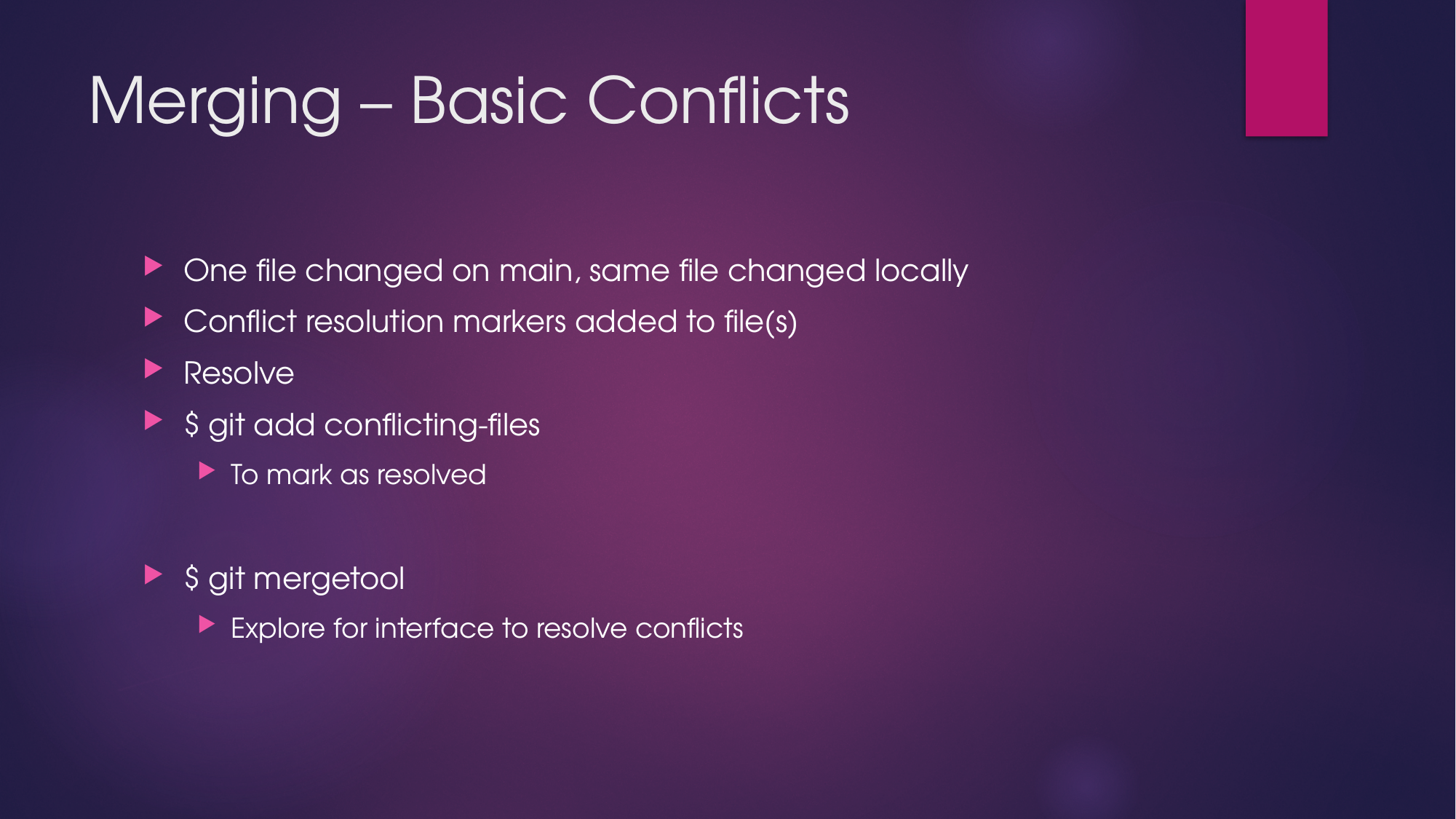

# Merging – Basic Conflicts
One file changed on main, same file changed locally
Conflict resolution markers added to file(s)
Resolve
$ git add conflicting-files
To mark as resolved

$ git mergetool
Explore for interface to resolve conflicts